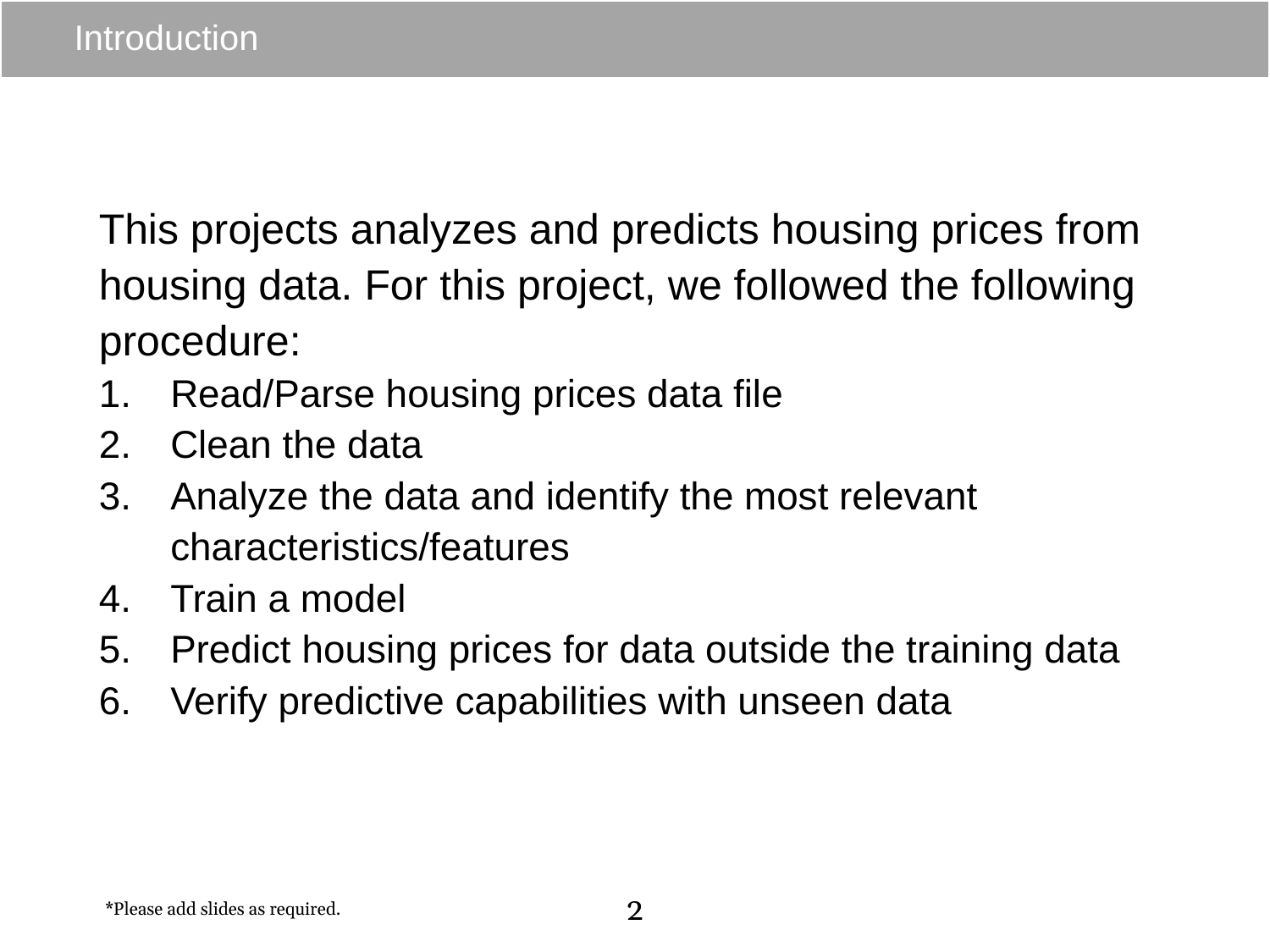

# Introduction
This projects analyzes and predicts housing prices from housing data. For this project, we followed the following procedure:
Read/Parse housing prices data file
Clean the data
Analyze the data and identify the most relevant characteristics/features
Train a model
Predict housing prices for data outside the training data
Verify predictive capabilities with unseen data
2
*Please add slides as required.